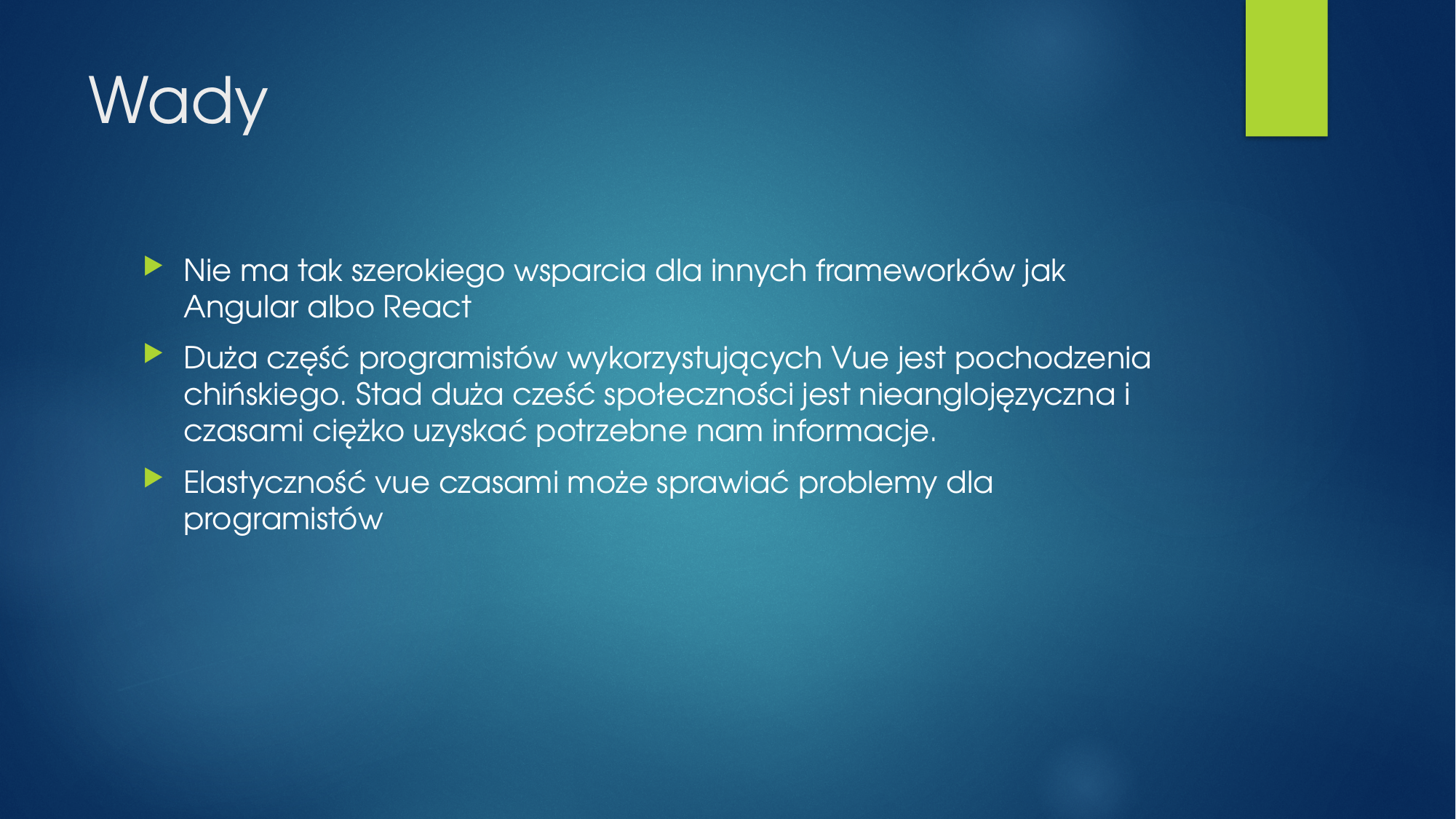

# Wady
Nie ma tak szerokiego wsparcia dla innych frameworków jak Angular albo React
Duża część programistów wykorzystujących Vue jest pochodzenia chińskiego. Stad duża cześć społeczności jest nieanglojęzyczna i czasami ciężko uzyskać potrzebne nam informacje.
Elastyczność vue czasami może sprawiać problemy dla programistów